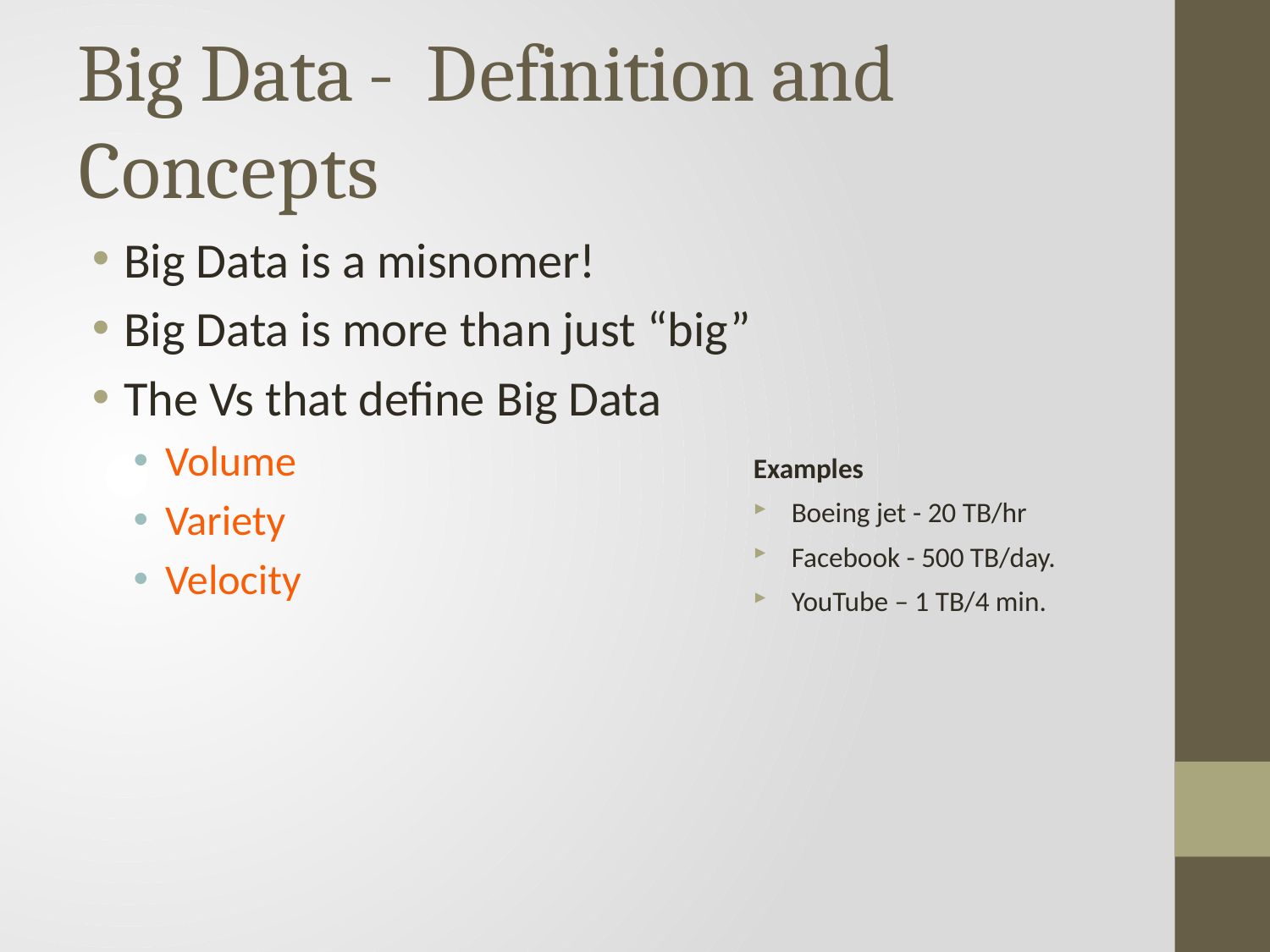

# Big Data -  Definition and Concepts
Big Data is a misnomer!
Big Data is more than just “big”
The Vs that define Big Data
Volume
Variety
Velocity
Examples
Boeing jet - 20 TB/hr
Facebook - 500 TB/day.
YouTube – 1 TB/4 min.